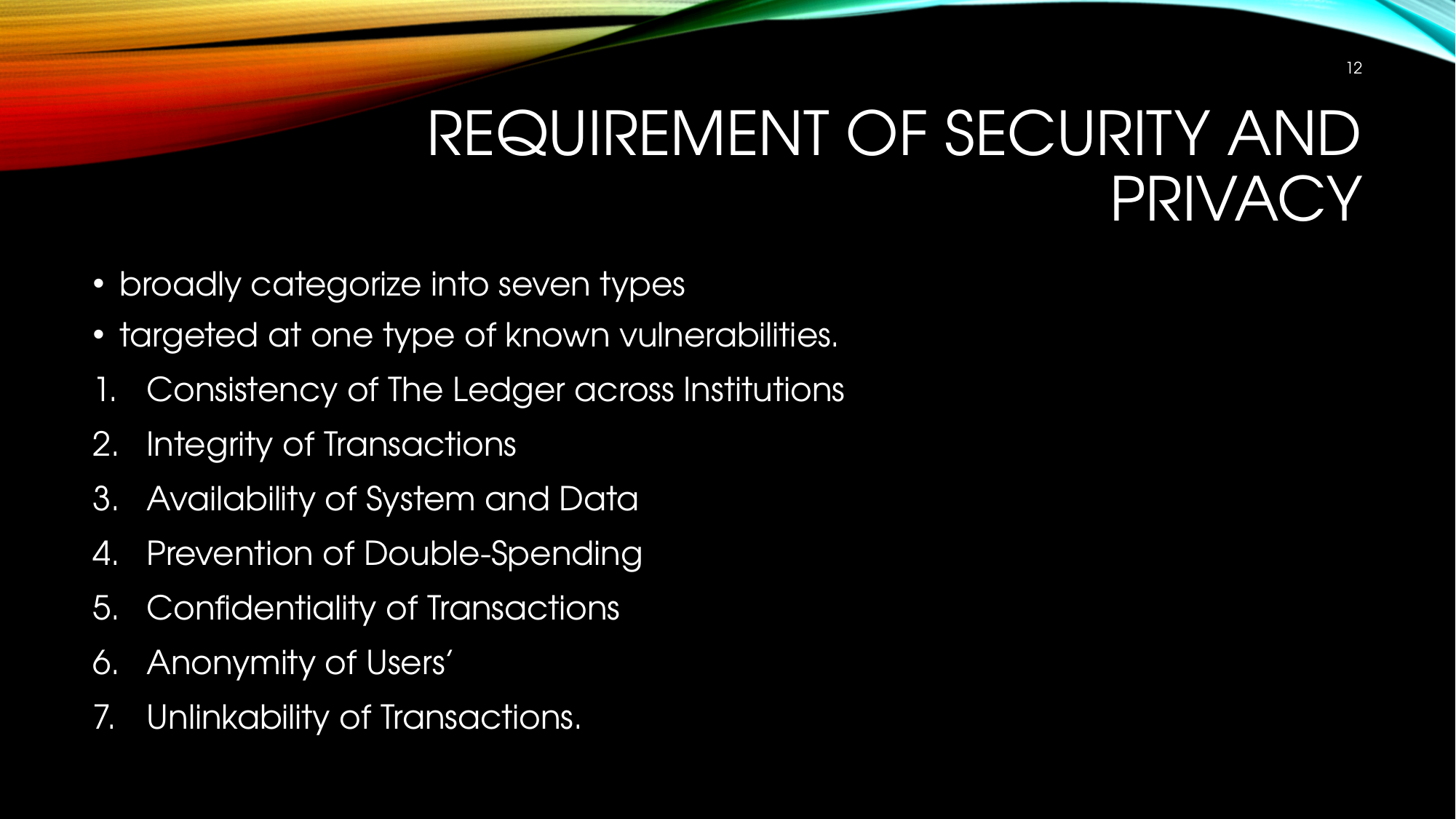

12
# requirement of Security and privacy
broadly categorize into seven types
targeted at one type of known vulnerabilities.
Consistency of The Ledger across Institutions
Integrity of Transactions
Availability of System and Data
Prevention of Double-Spending
Confidentiality of Transactions
Anonymity of Users’
Unlinkability of Transactions.